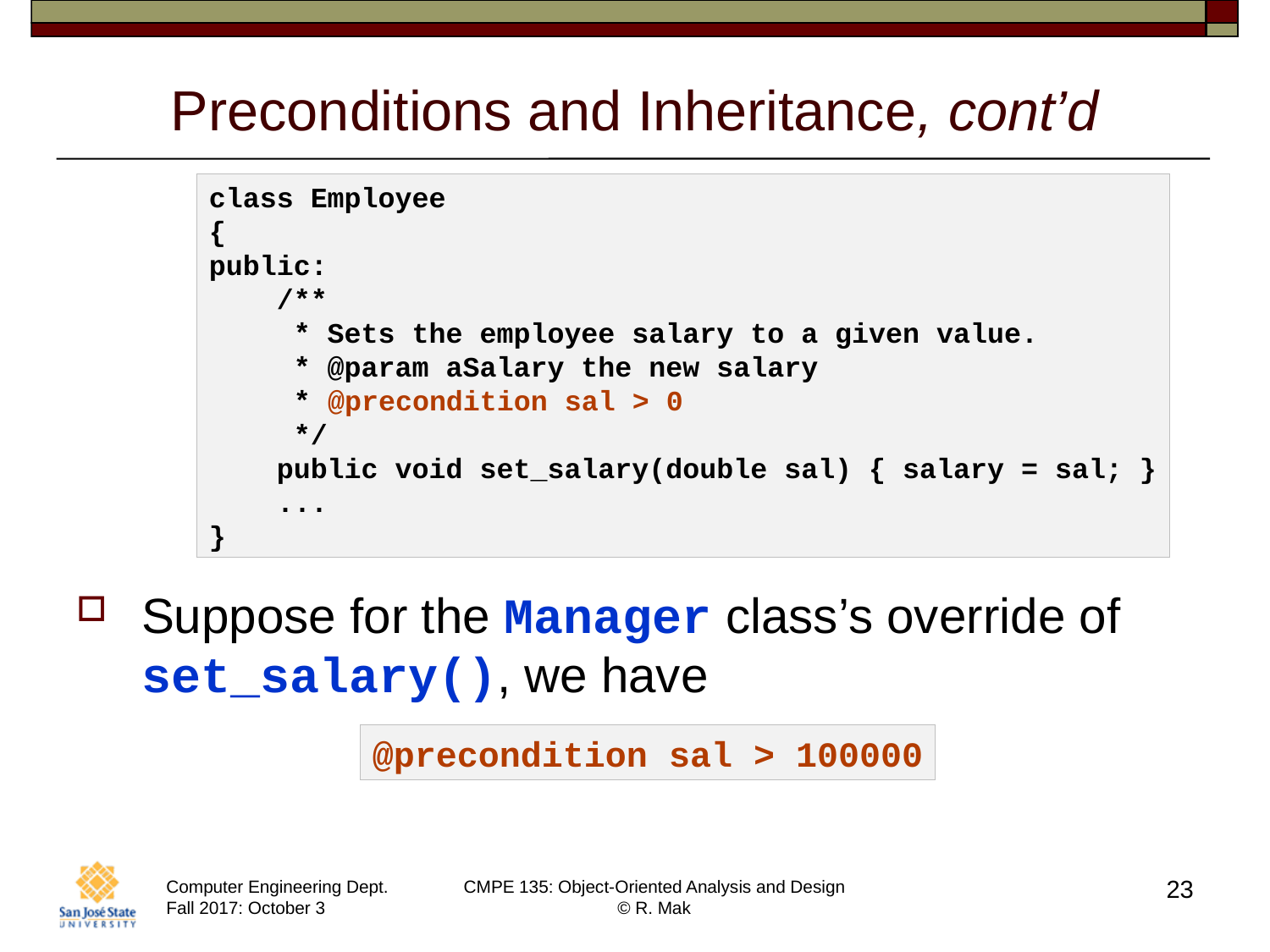

# Preconditions and Inheritance, cont’d
class Employee
{
public:
    /**
     * Sets the employee salary to a given value.
     * @param aSalary the new salary
     * @precondition sal > 0
     */
    public void set_salary(double sal) { salary = sal; }
    ...
}
Suppose for the Manager class’s override of set_salary(), we have
@precondition sal > 100000
23